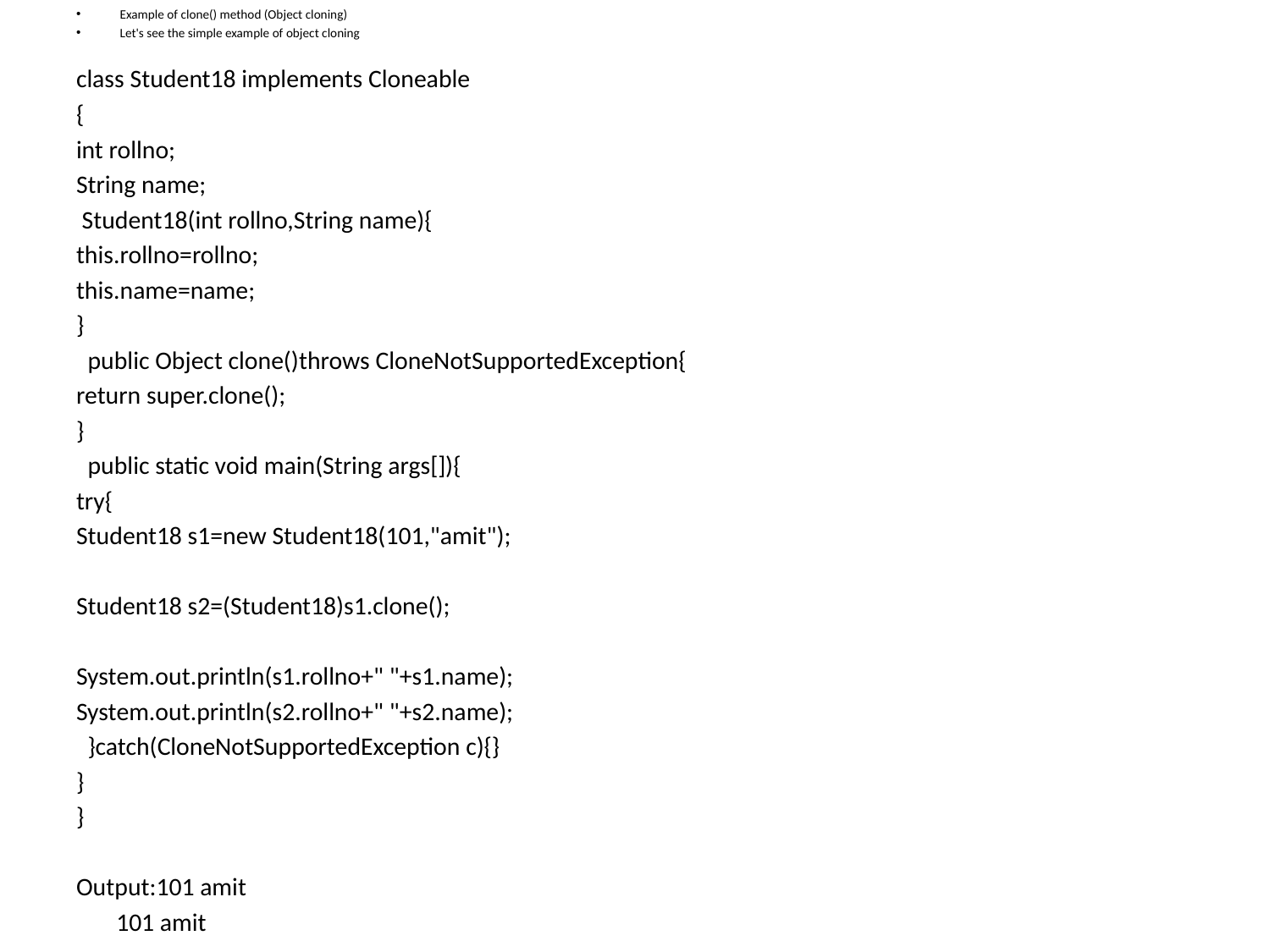

Example of clone() method (Object cloning)
Let's see the simple example of object cloning

class Student18 implements Cloneable
{
int rollno;
String name;
 Student18(int rollno,String name){
this.rollno=rollno;
this.name=name;
}
  public Object clone()throws CloneNotSupportedException{
return super.clone();
}
  public static void main(String args[]){
try{
Student18 s1=new Student18(101,"amit");

Student18 s2=(Student18)s1.clone();

System.out.println(s1.rollno+" "+s1.name);
System.out.println(s2.rollno+" "+s2.name);
  }catch(CloneNotSupportedException c){}
}
}

Output:101 amit
       101 amit